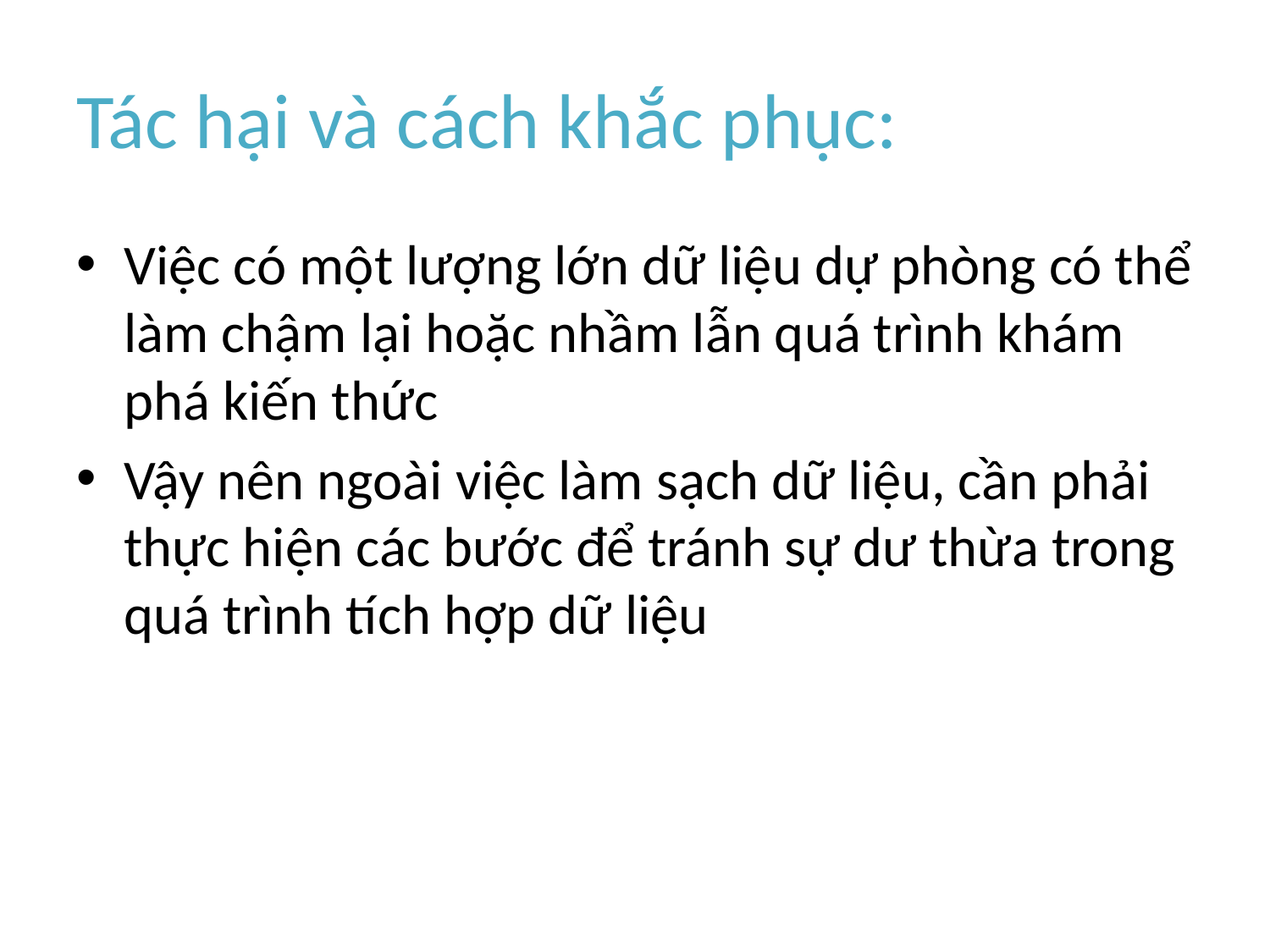

# Tác hại và cách khắc phục:
Việc có một lượng lớn dữ liệu dự phòng có thể làm chậm lại hoặc nhầm lẫn quá trình khám phá kiến ​​thức
Vậy nên ngoài việc làm sạch dữ liệu, cần phải thực hiện các bước để tránh sự dư thừa trong quá trình tích hợp dữ liệu